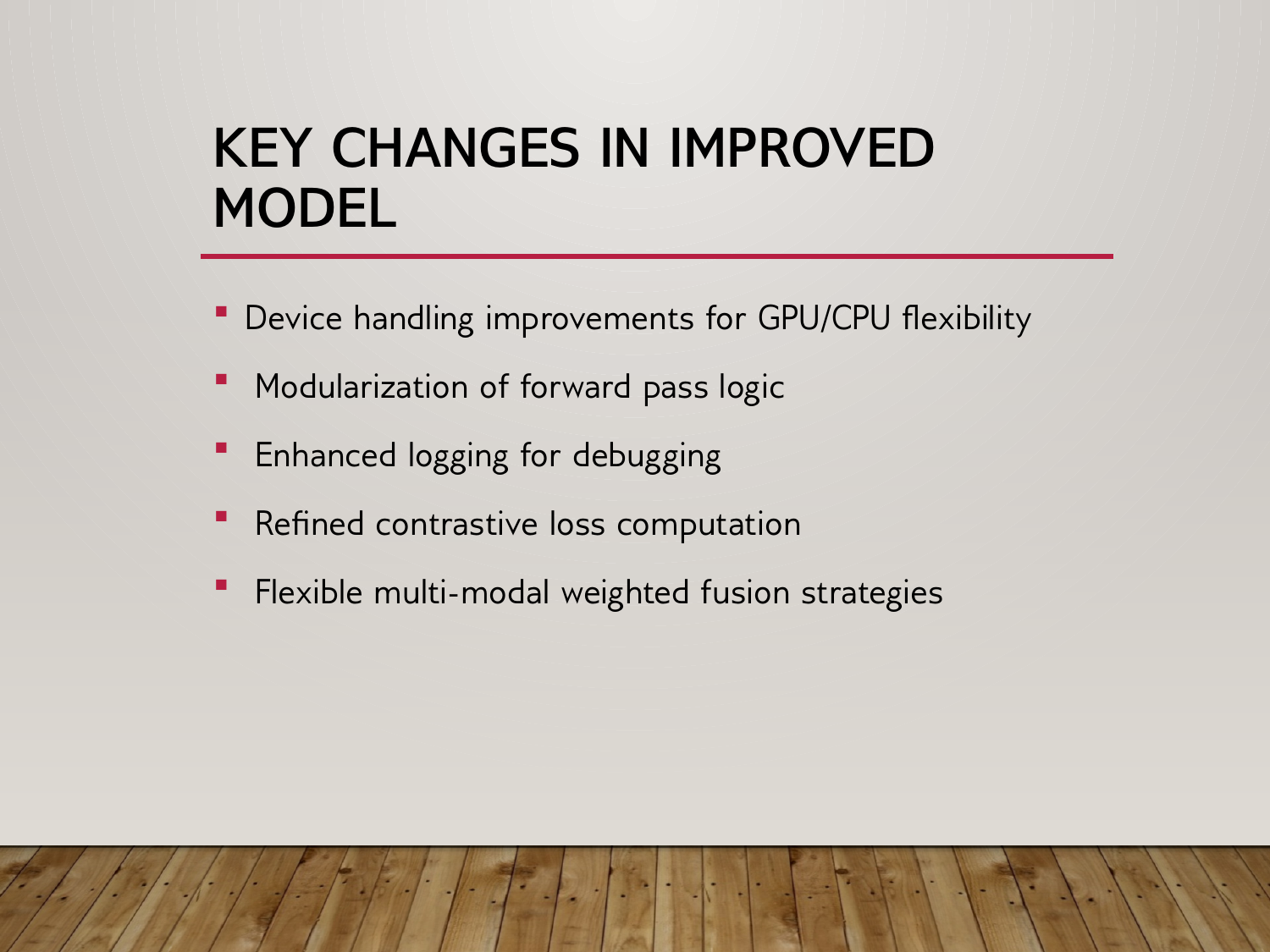

# Key Changes in Improved Model
Device handling improvements for GPU/CPU flexibility
 Modularization of forward pass logic
 Enhanced logging for debugging
 Refined contrastive loss computation
 Flexible multi-modal weighted fusion strategies